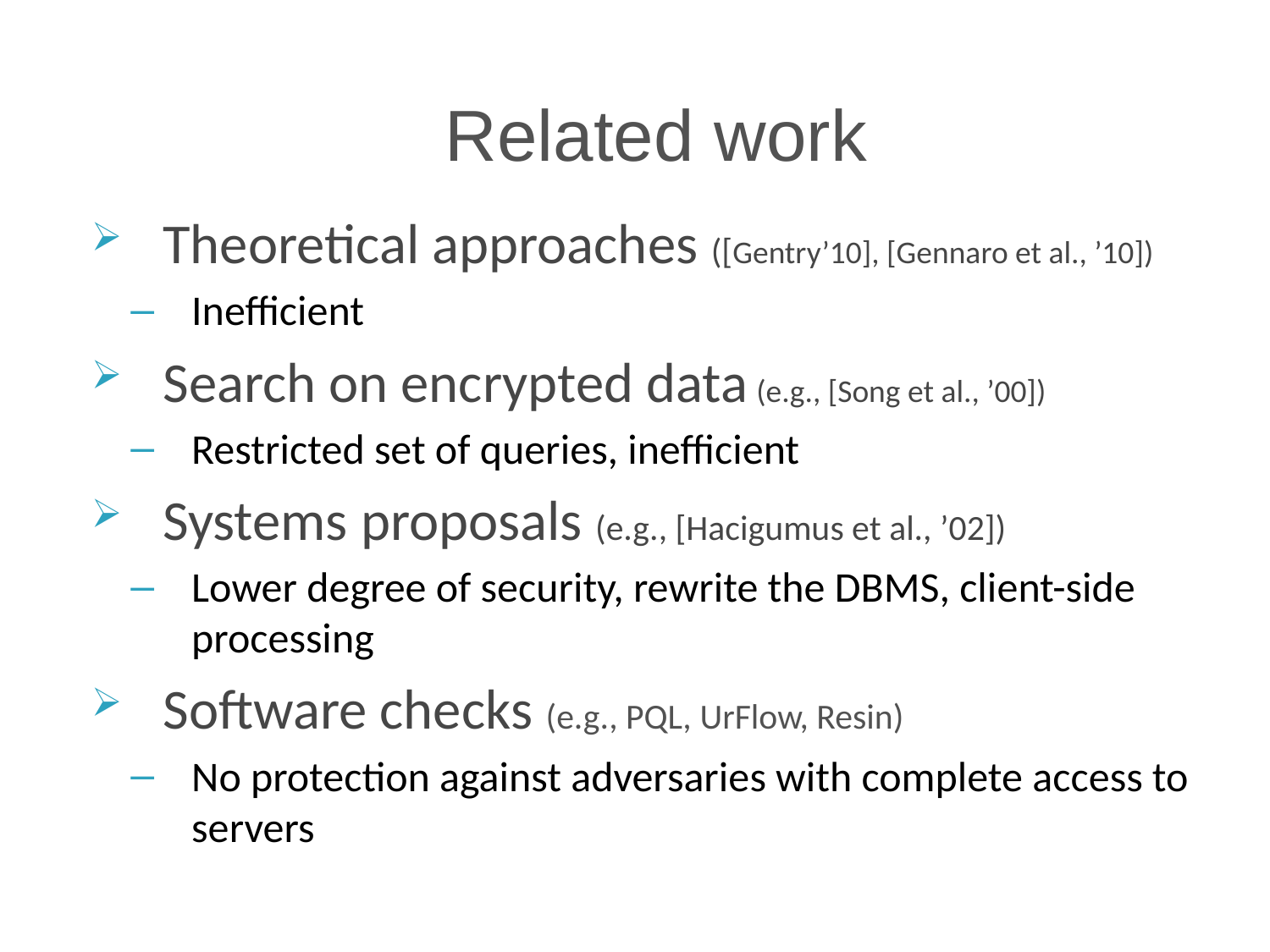

Related work
Theoretical approaches ([Gentry’10], [Gennaro et al., ’10])
Inefficient
Search on encrypted data (e.g., [Song et al., ’00])
Restricted set of queries, inefficient
Systems proposals (e.g., [Hacigumus et al., ’02])
Lower degree of security, rewrite the DBMS, client-side processing
Software checks (e.g., PQL, UrFlow, Resin)
No protection against adversaries with complete access to servers